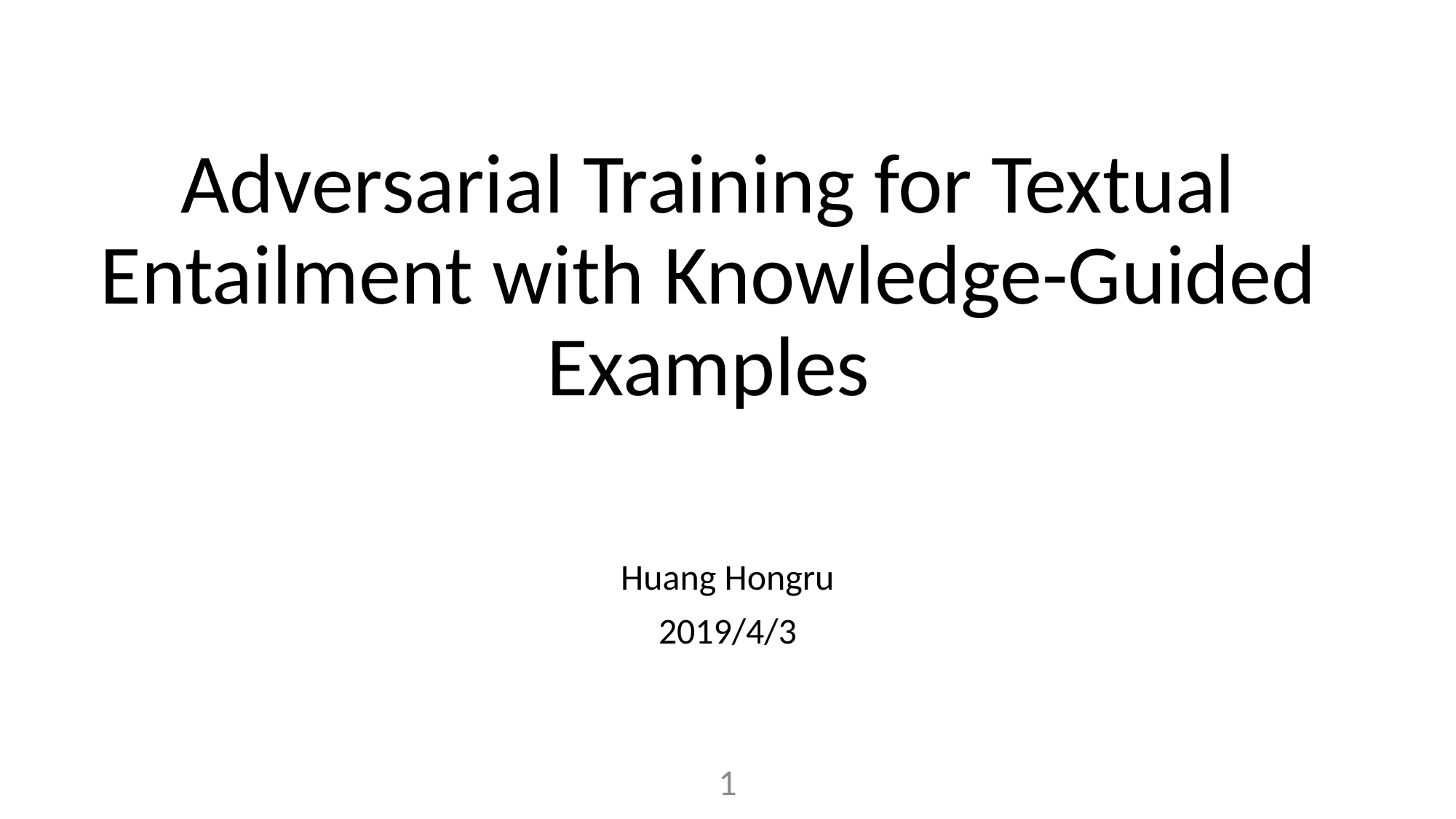

# Adversarial Training for Textual Entailment with Knowledge-Guided Examples
Huang Hongru
2019/4/3
1